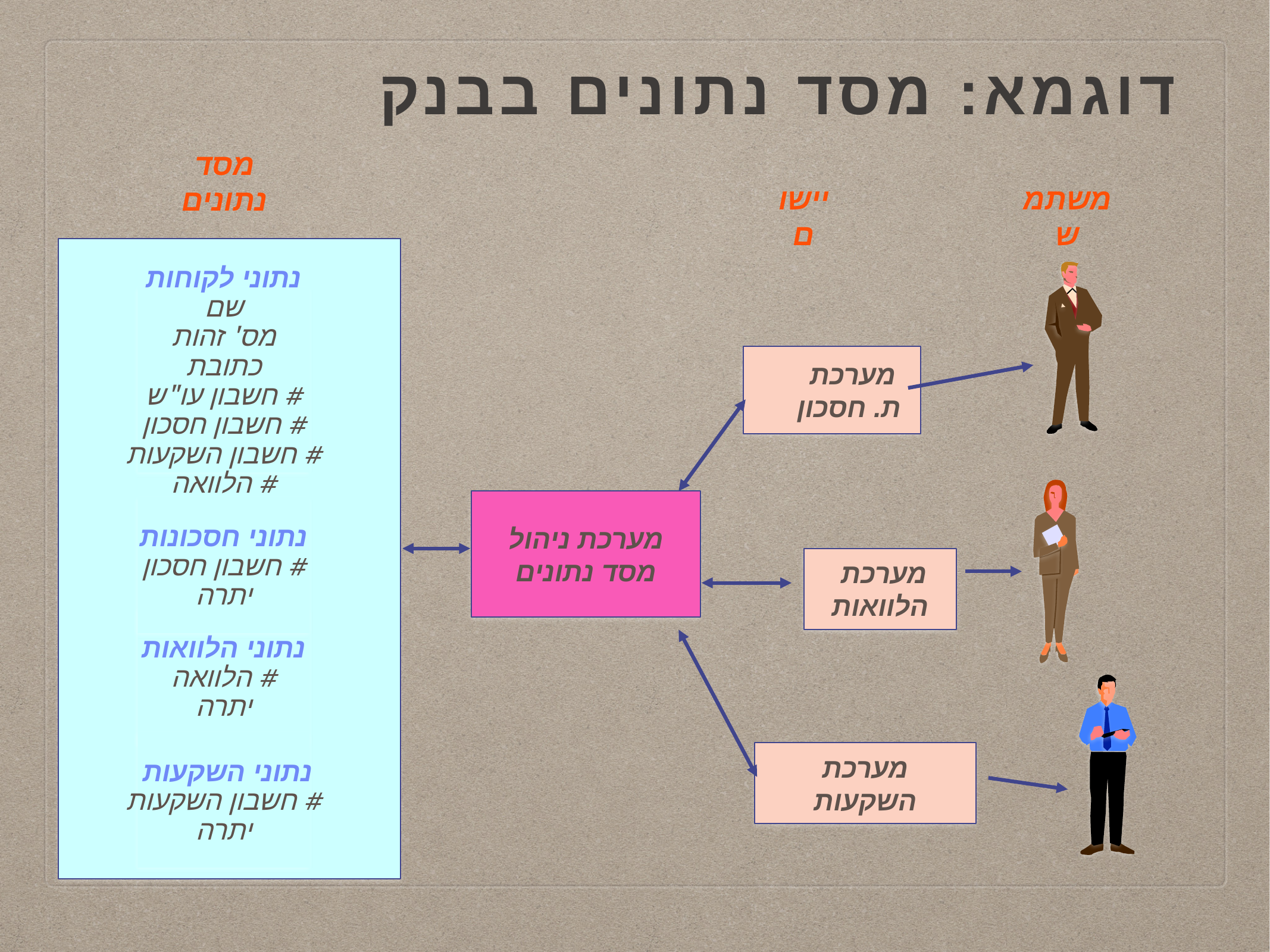

# דוגמא: מסד נתונים בבנק
מסד נתונים
יישום
משתמש
נתוני לקוחות
שם
מס' זהות
כתובת
# חשבון עו"ש
# חשבון חסכון
# חשבון השקעות
# הלוואה

מערכת
ת. חסכון

מערכת ניהול
מסד נתונים

נתוני חסכונות
# חשבון חסכון
יתרה

מערכת
הלוואות

נתוני הלוואות
# הלוואה
יתרה

נתוני השקעות
# חשבון השקעות
יתרה

מערכת
השקעות